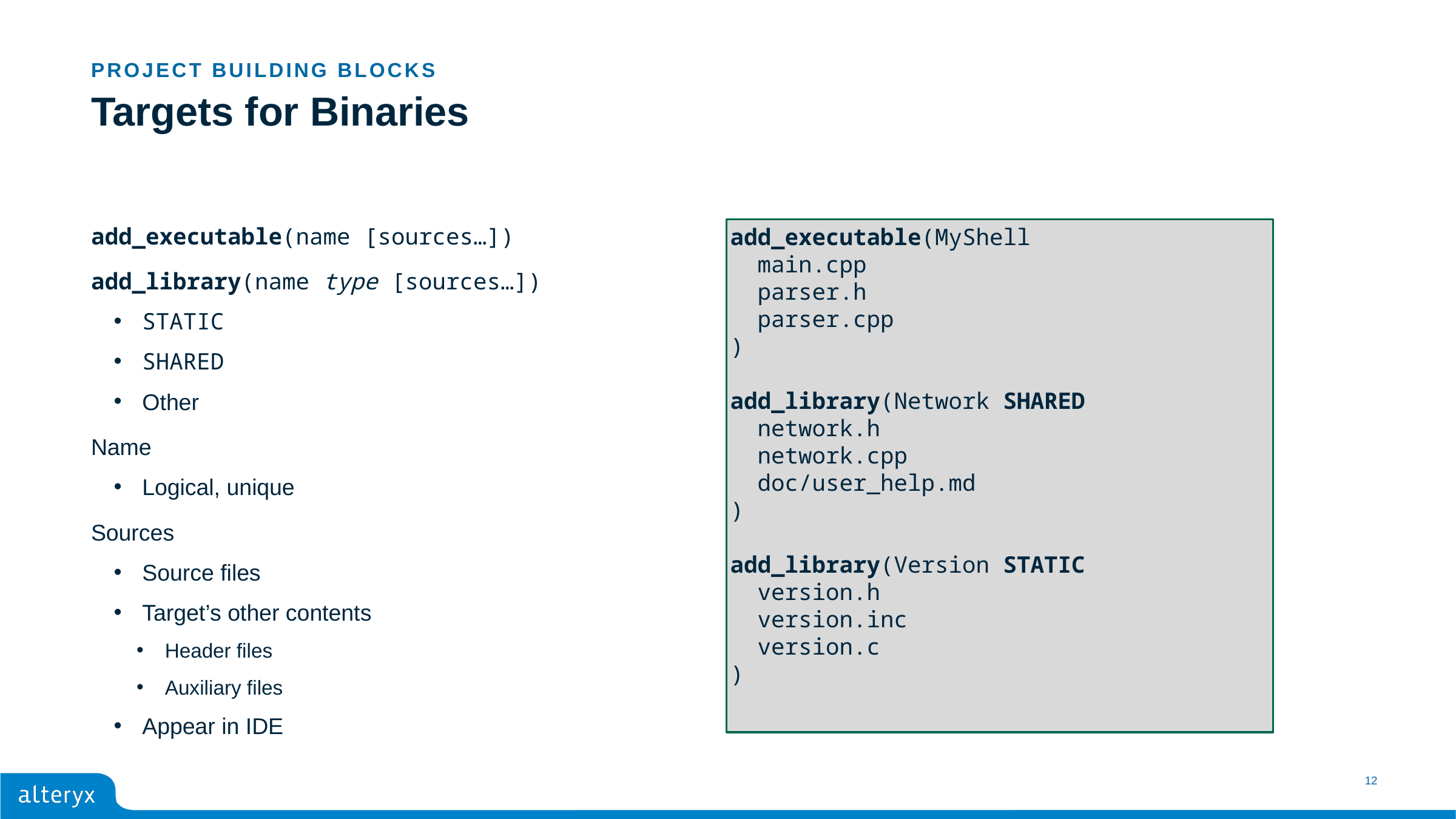

Project Building Blocks
# Targets for Binaries

add_executable(name [sources…])
add_library(name type [sources…])
STATIC
SHARED
Other
Name
Logical, unique
Sources
Source files
Target’s other contents
Header files
Auxiliary files
Appear in IDE
add_executable(MyShell
  main.cpp
  parser.h
  parser.cpp
)

add_library(Network SHARED
  network.h
  network.cpp
  doc/user_help.md
)

add_library(Version STATIC
  version.h
  version.inc
  version.c
)
12